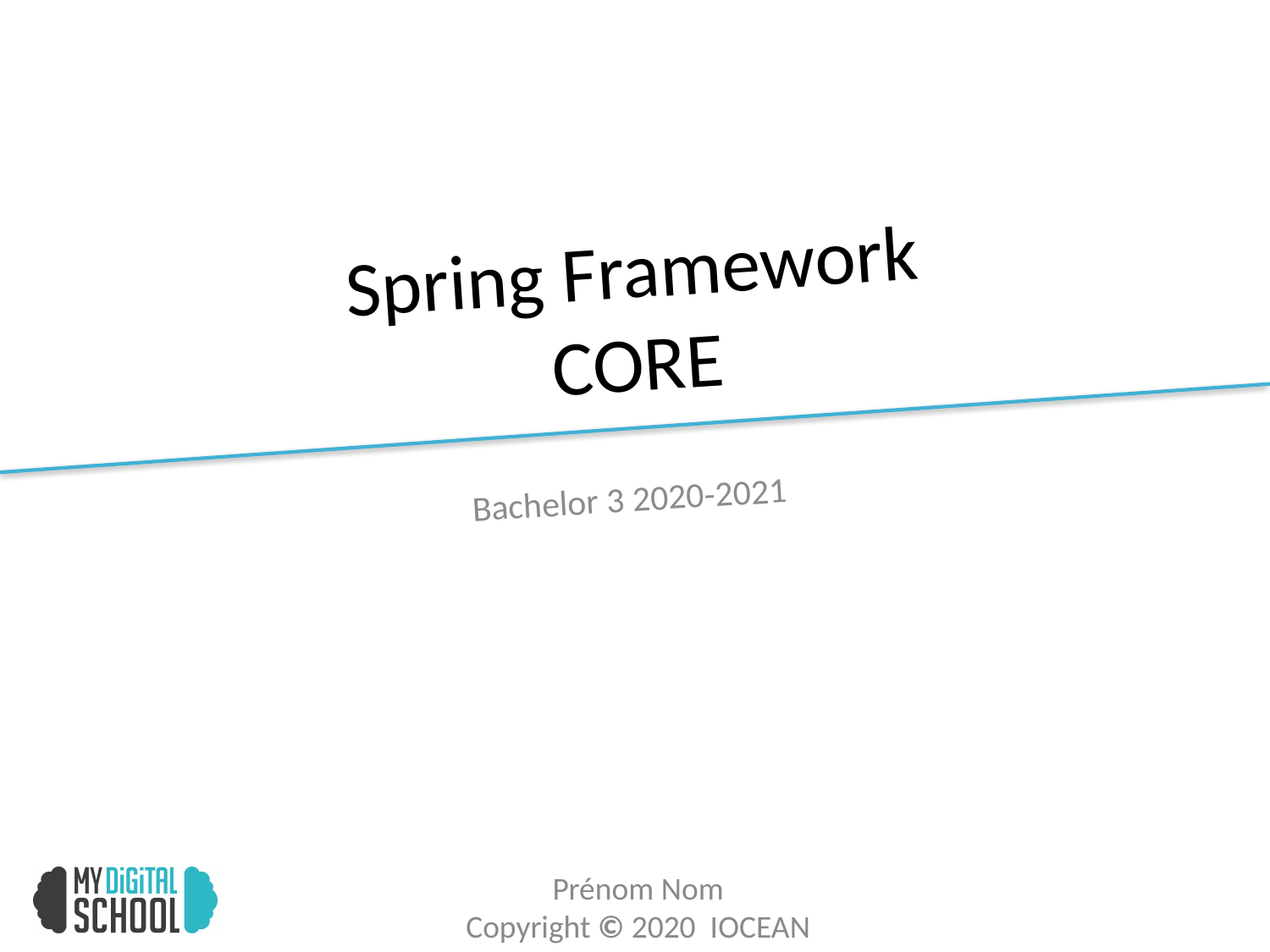

# Spring Framework CORE
Bachelor 3 2020-2021